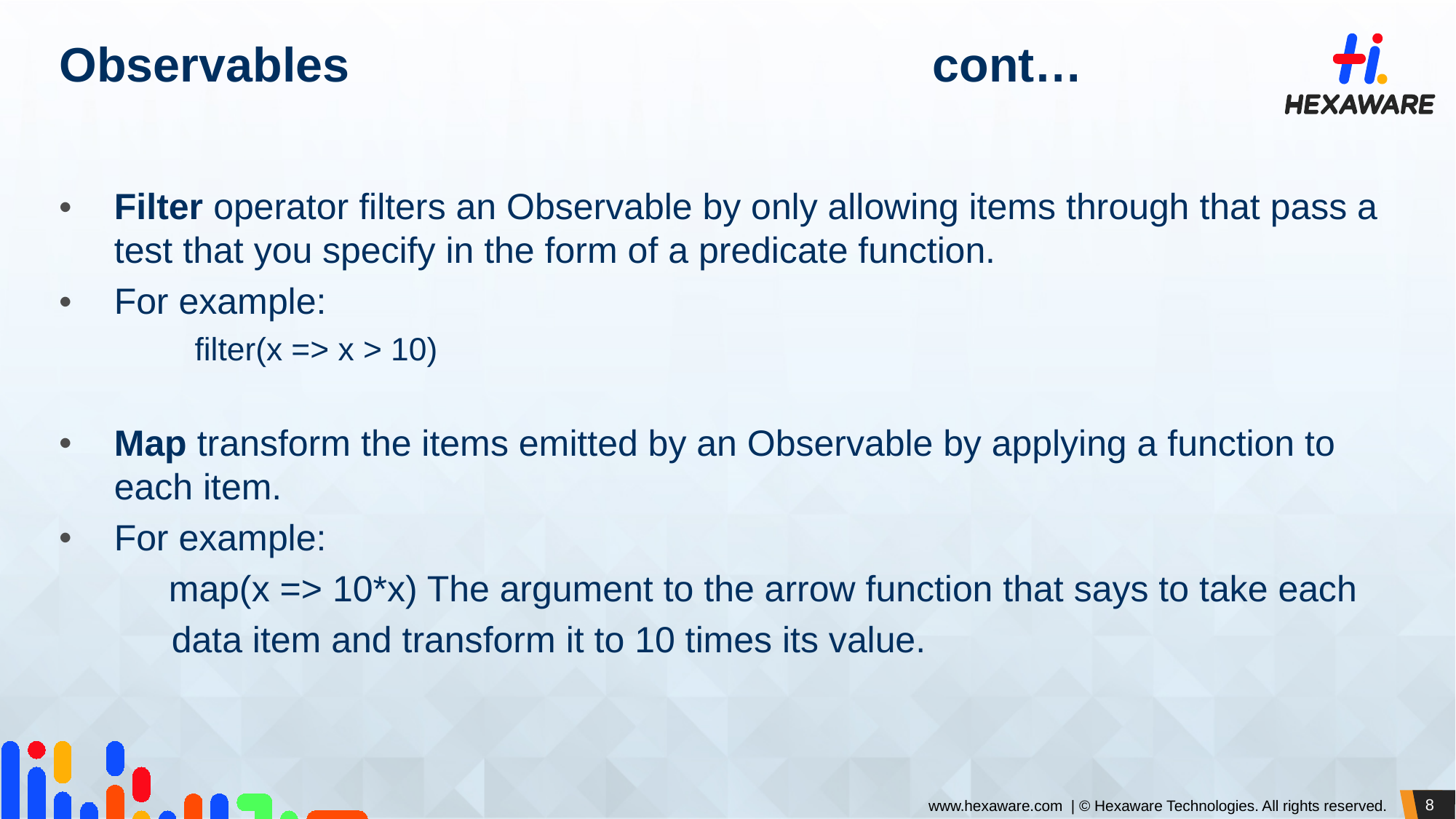

# Observables						cont…
Filter operator filters an Observable by only allowing items through that pass a test that you specify in the form of a predicate function.
For example:
       filter(x => x > 10)

Map transform the items emitted by an Observable by applying a function to each item.
For example:
	map(x => 10*x) The argument to the arrow function that says to take each
           data item and transform it to 10 times its value.